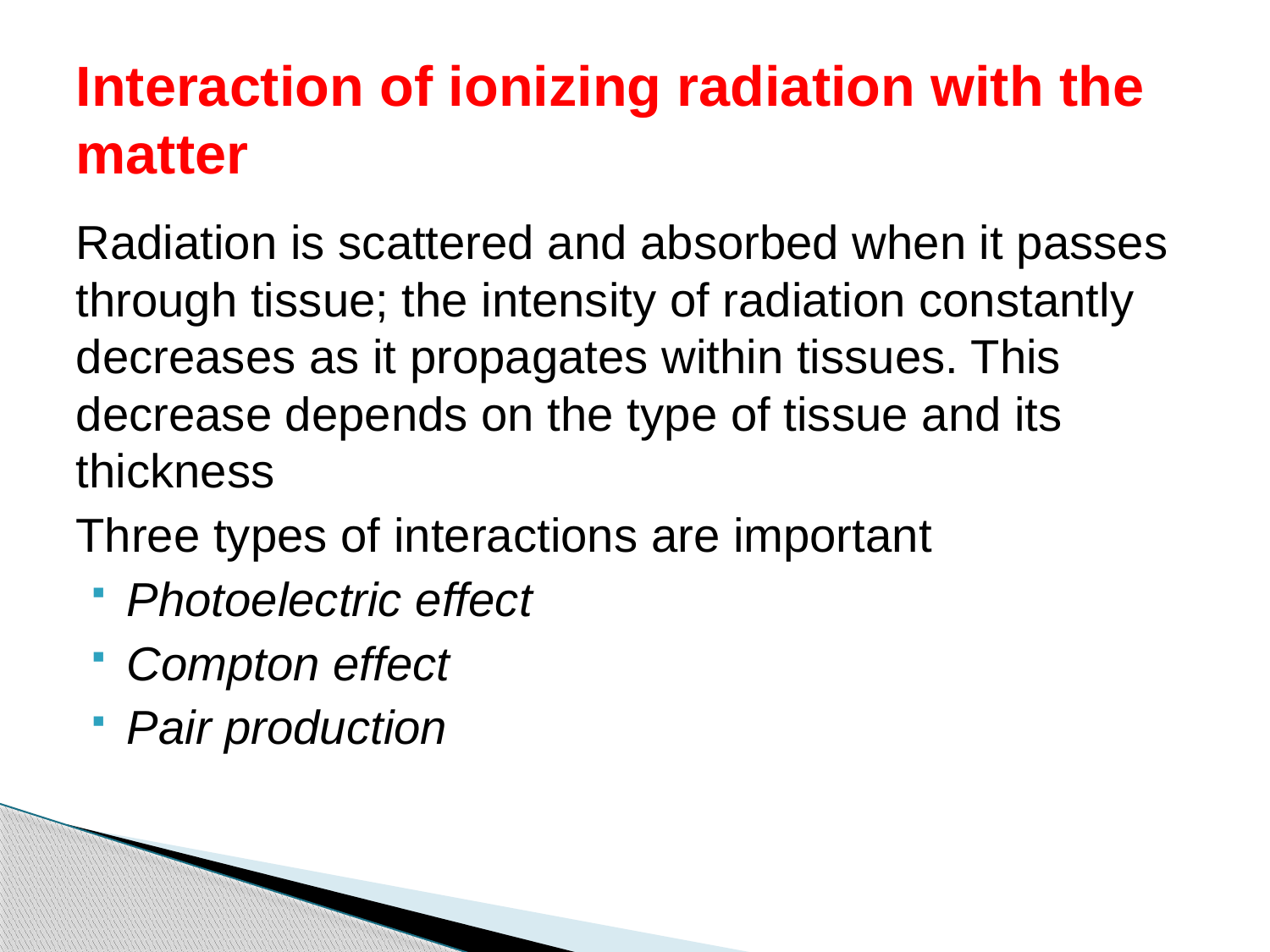

# Interaction of ionizing radiation with the matter
Radiation is scattered and absorbed when it passes through tissue; the intensity of radiation constantly decreases as it propagates within tissues. This decrease depends on the type of tissue and its thickness
Three types of interactions are important
Photoelectric effect
Compton effect
Pair production